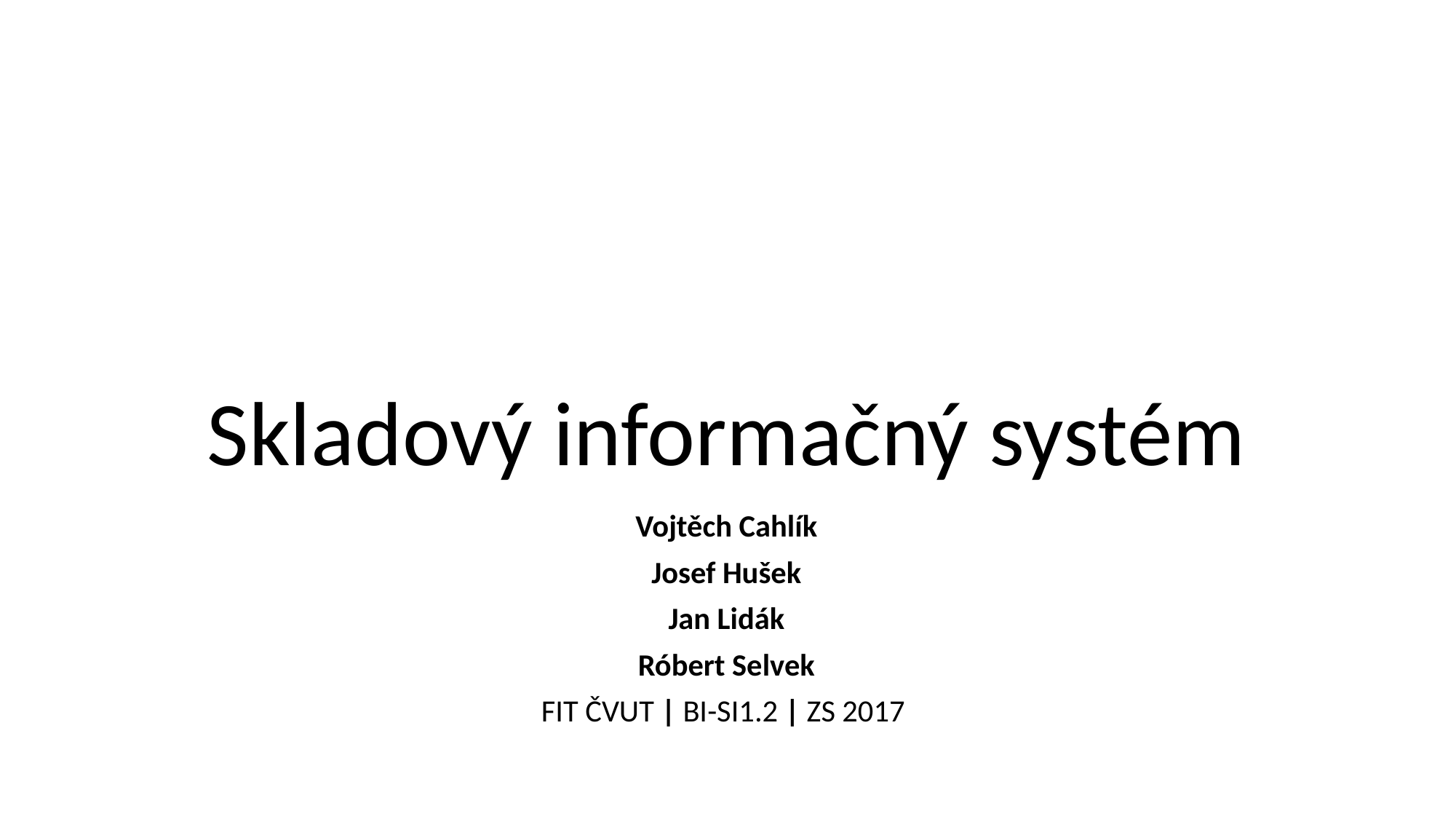

# Skladový informačný systém
Vojtěch Cahlík
Josef Hušek
Jan Lidák
Róbert Selvek
FIT ČVUT | BI-SI1.2 | ZS 2017